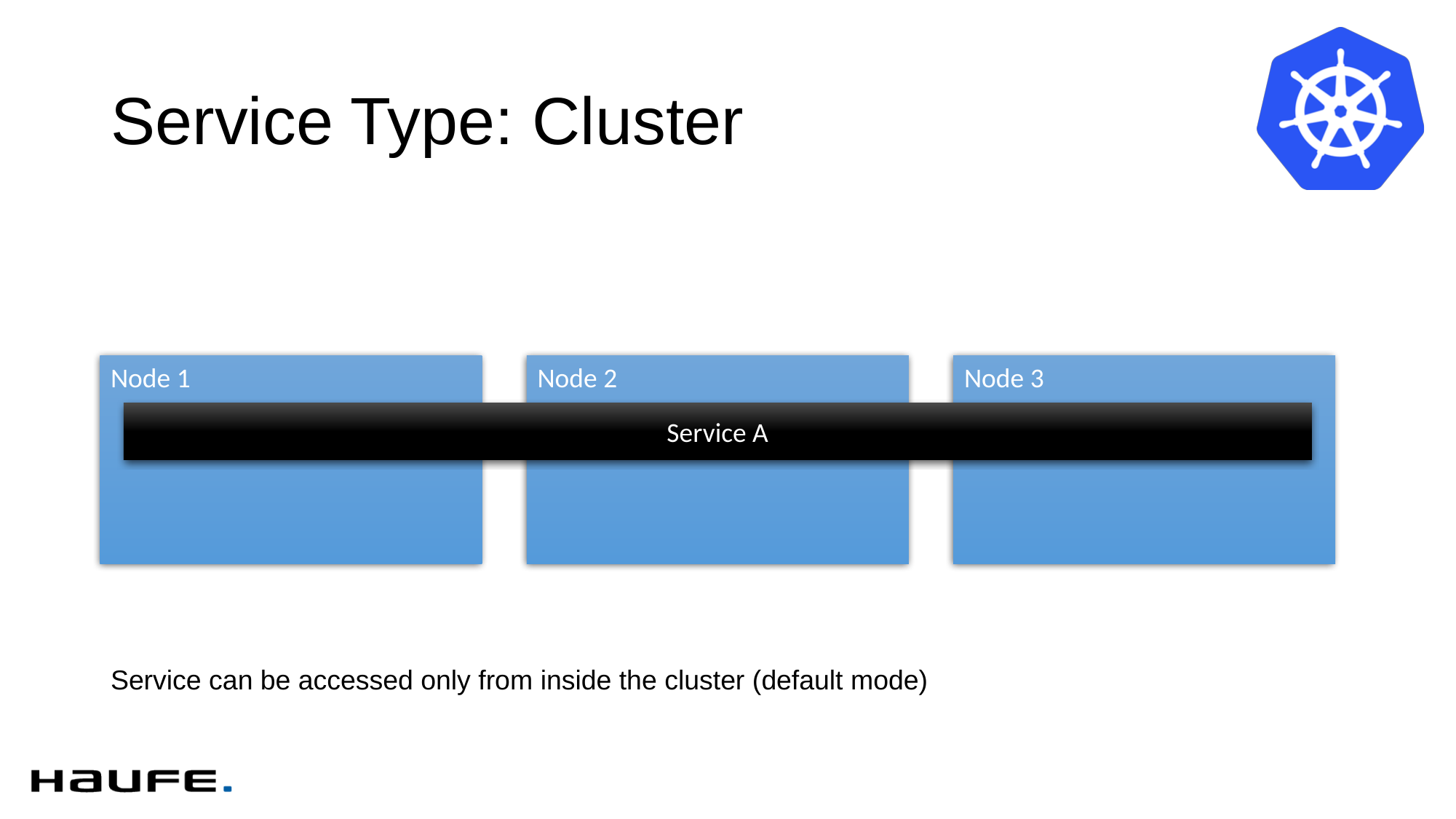

# Service Type: Cluster
Node 1
Node 2
Node 3
Service A
Service can be accessed only from inside the cluster (default mode)